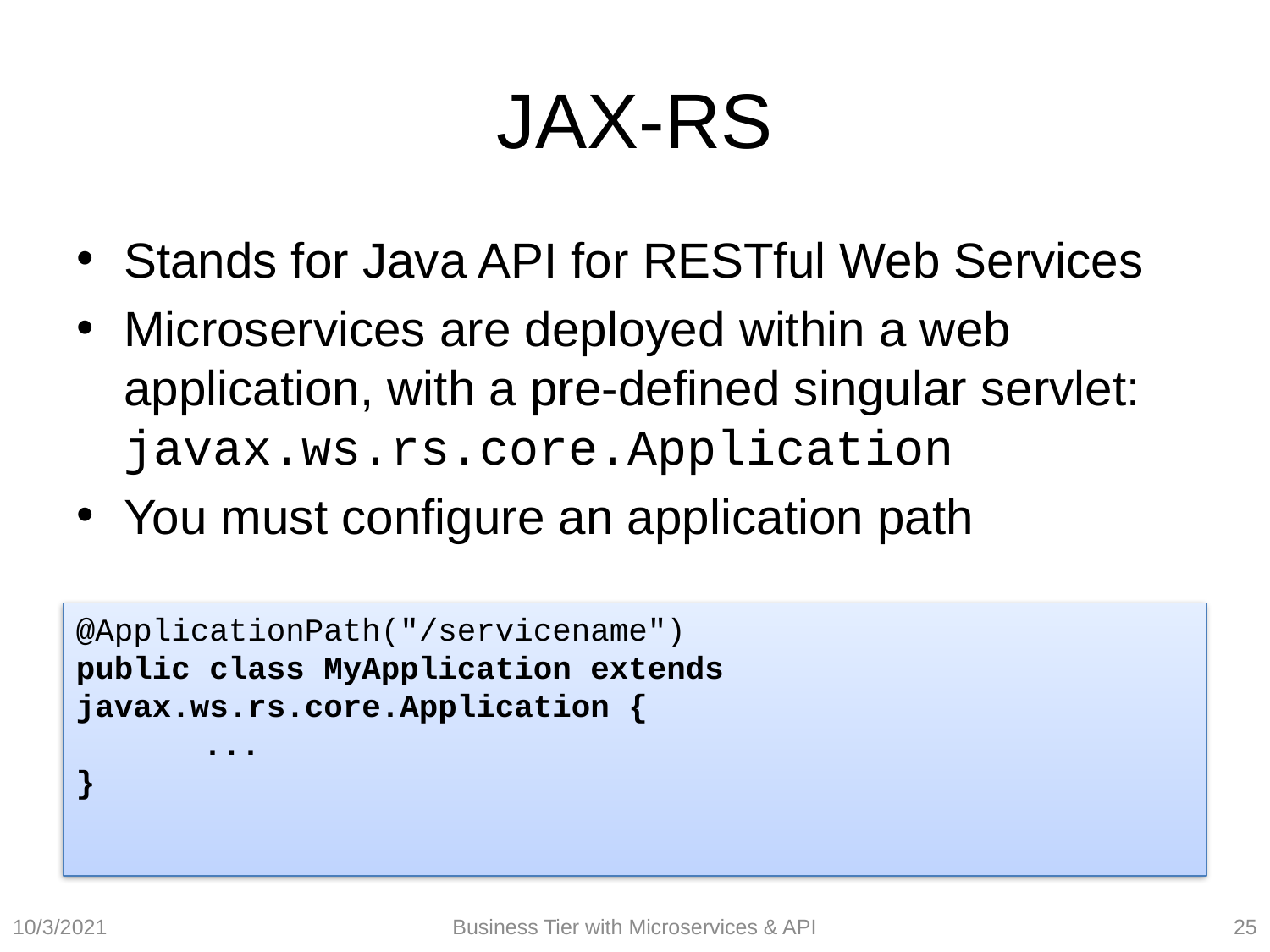

# JAX-RS
Stands for Java API for RESTful Web Services
Microservices are deployed within a web application, with a pre-defined singular servlet: javax.ws.rs.core.Application
You must configure an application path
@ApplicationPath("/servicename")
public class MyApplication extends   javax.ws.rs.core.Application {
	...
}
10/3/2021
Business Tier with Microservices & API
25